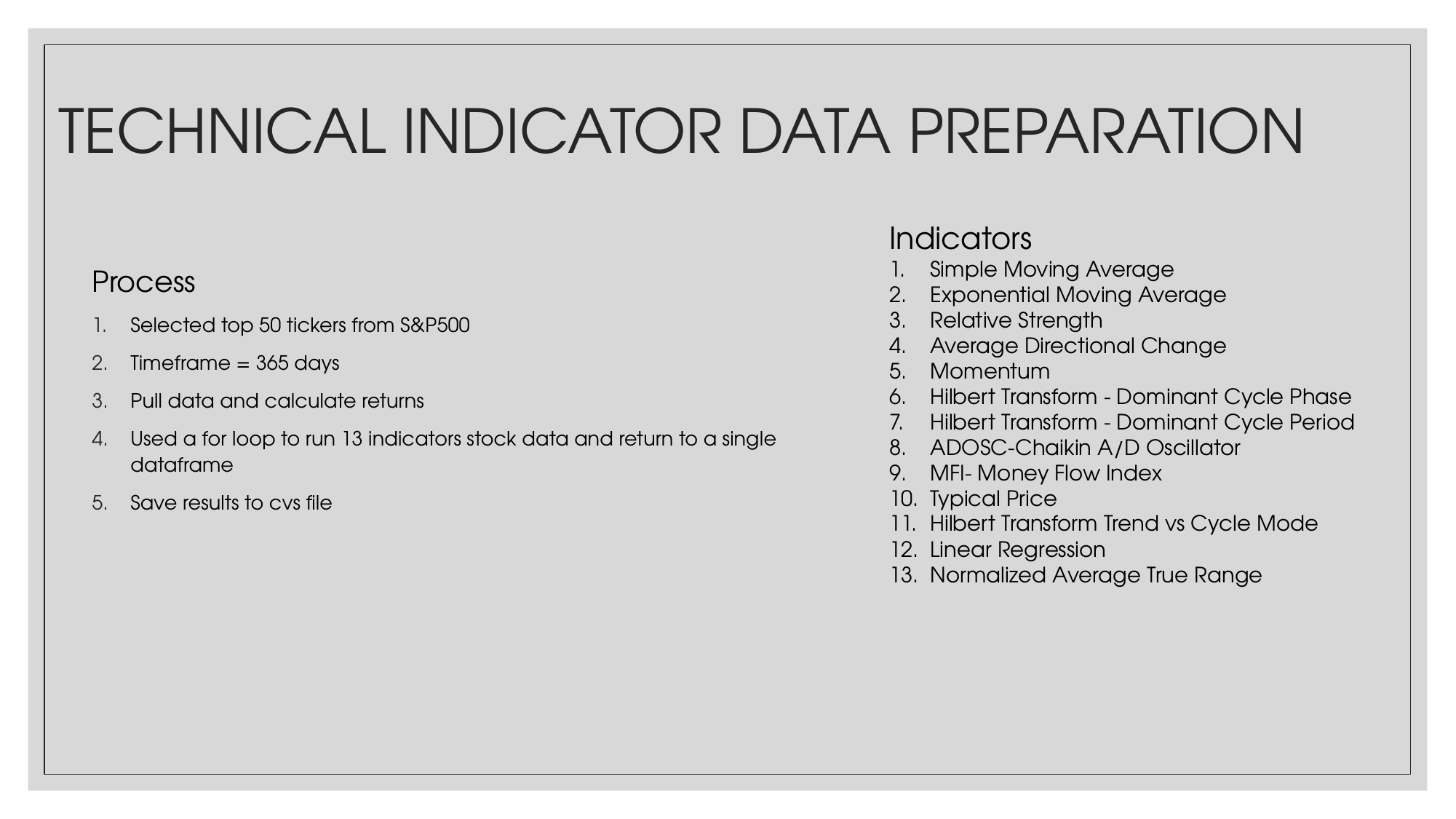

# TECHNICAL INDICATOR DATA PREPARATION
Indicators
Simple Moving Average
Exponential Moving Average
Relative Strength
Average Directional Change
Momentum
Hilbert Transform - Dominant Cycle Phase
Hilbert Transform - Dominant Cycle Period
ADOSC-Chaikin A/D Oscillator
MFI- Money Flow Index
Typical Price
Hilbert Transform Trend vs Cycle Mode
Linear Regression
Normalized Average True Range
Process
Selected top 50 tickers from S&P500
Timeframe = 365 days
Pull data and calculate returns
Used a for loop to run 13 indicators stock data and return to a single dataframe
Save results to cvs file